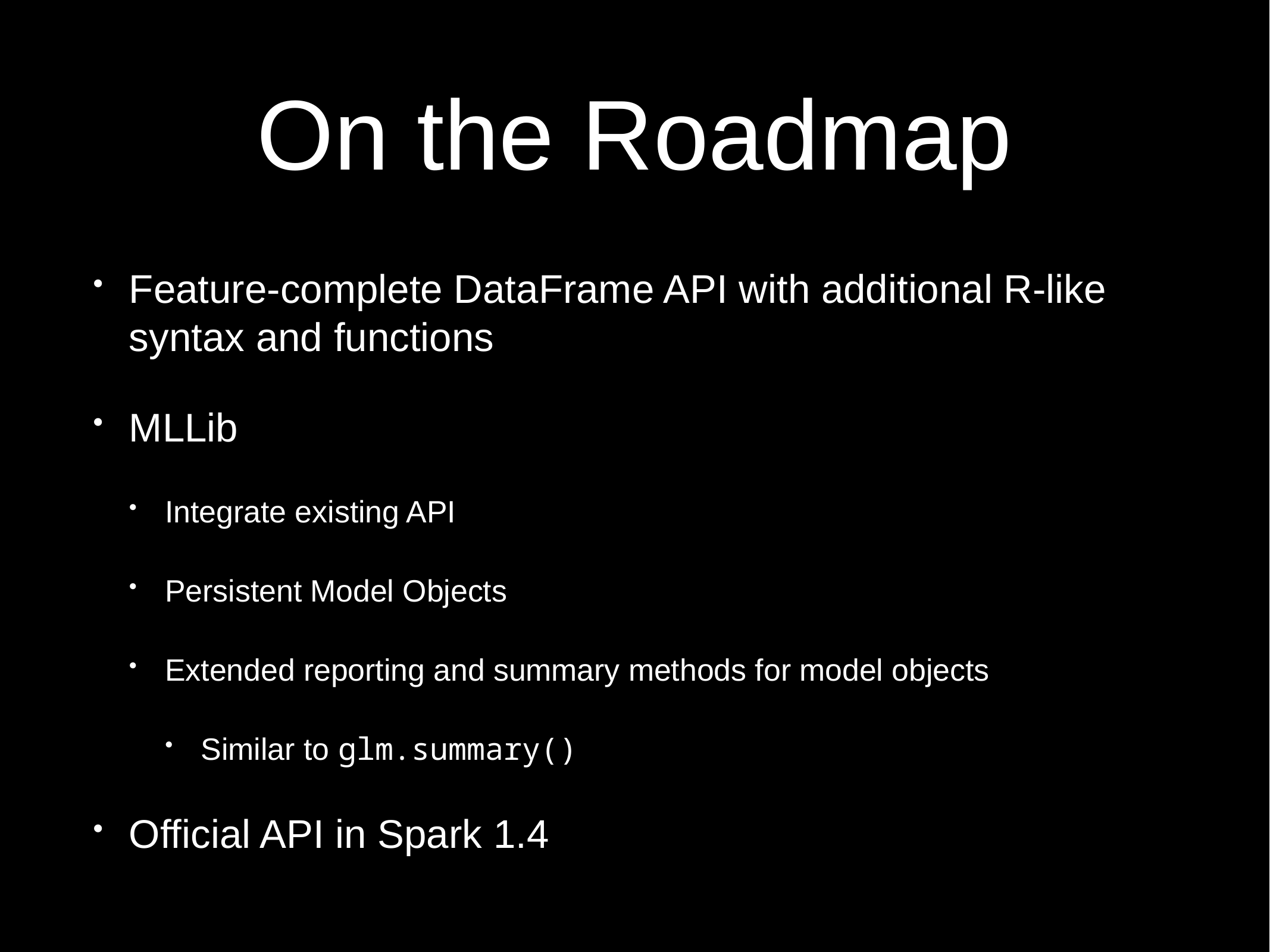

# On the Roadmap
Feature-complete DataFrame API with additional R-like syntax and functions
MLLib
Integrate existing API
Persistent Model Objects
Extended reporting and summary methods for model objects
Similar to glm.summary()
Official API in Spark 1.4